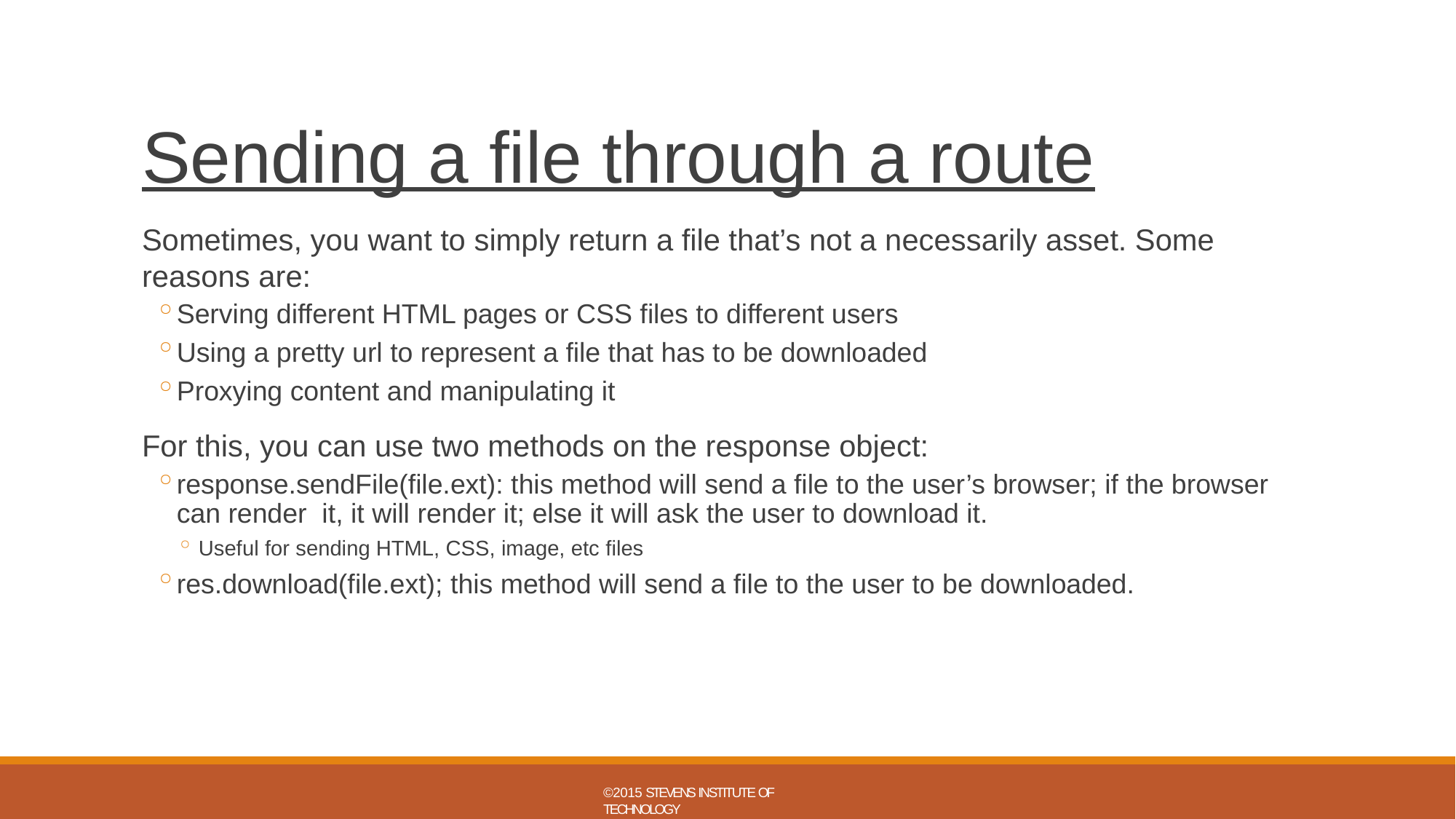

# Sending a file through a route
Sometimes, you want to simply return a file that’s not a necessarily asset. Some reasons are:
Serving different HTML pages or CSS files to different users
Using a pretty url to represent a file that has to be downloaded
Proxying content and manipulating it
For this, you can use two methods on the response object:
response.sendFile(file.ext): this method will send a file to the user’s browser; if the browser can render  it, it will render it; else it will ask the user to download it.
Useful for sending HTML, CSS, image, etc files
res.download(file.ext); this method will send a file to the user to be downloaded.
©2015 STEVENS INSTITUTE OF TECHNOLOGY